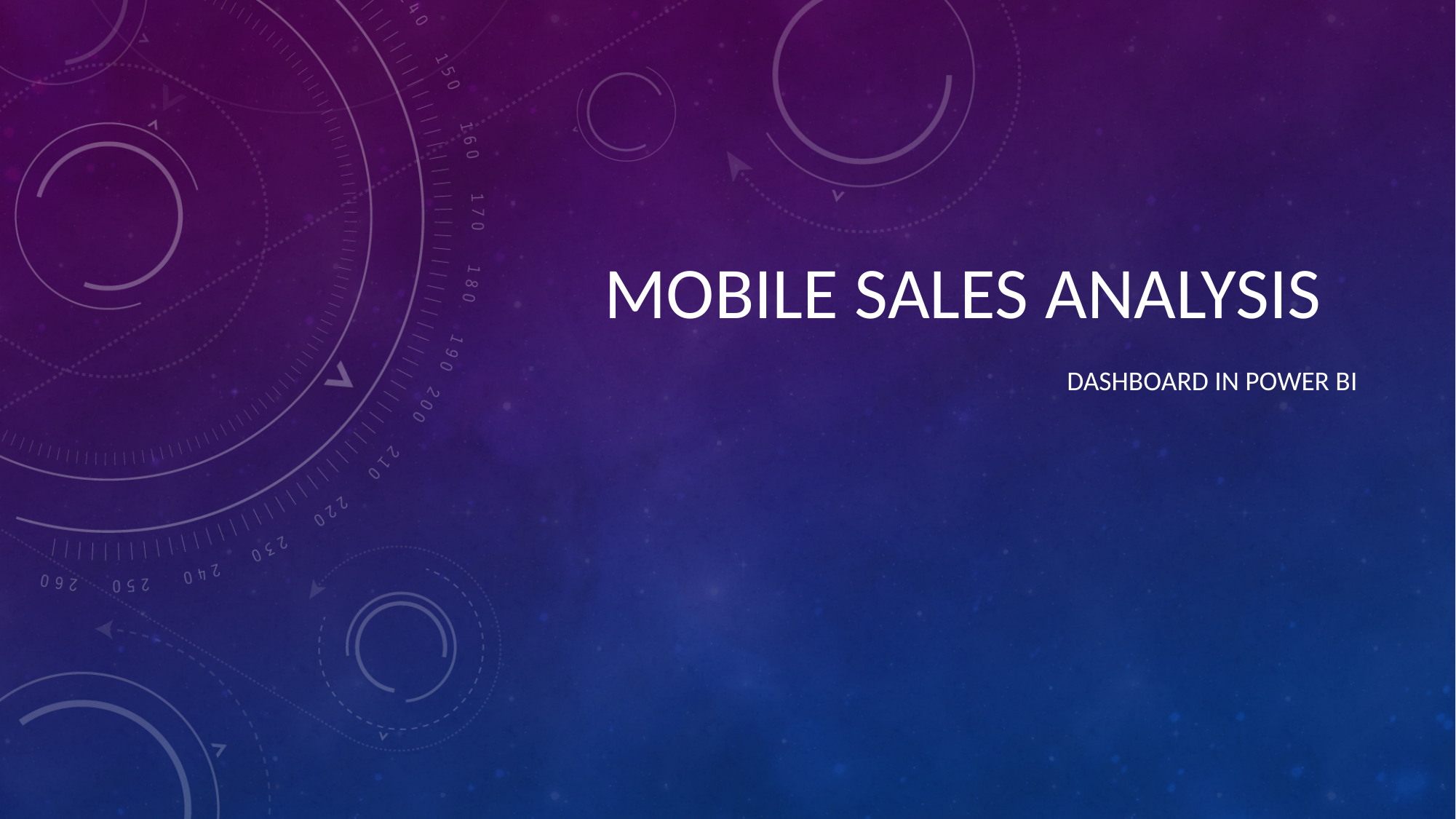

# Mobile sales Analysis
Dashboard in power bi